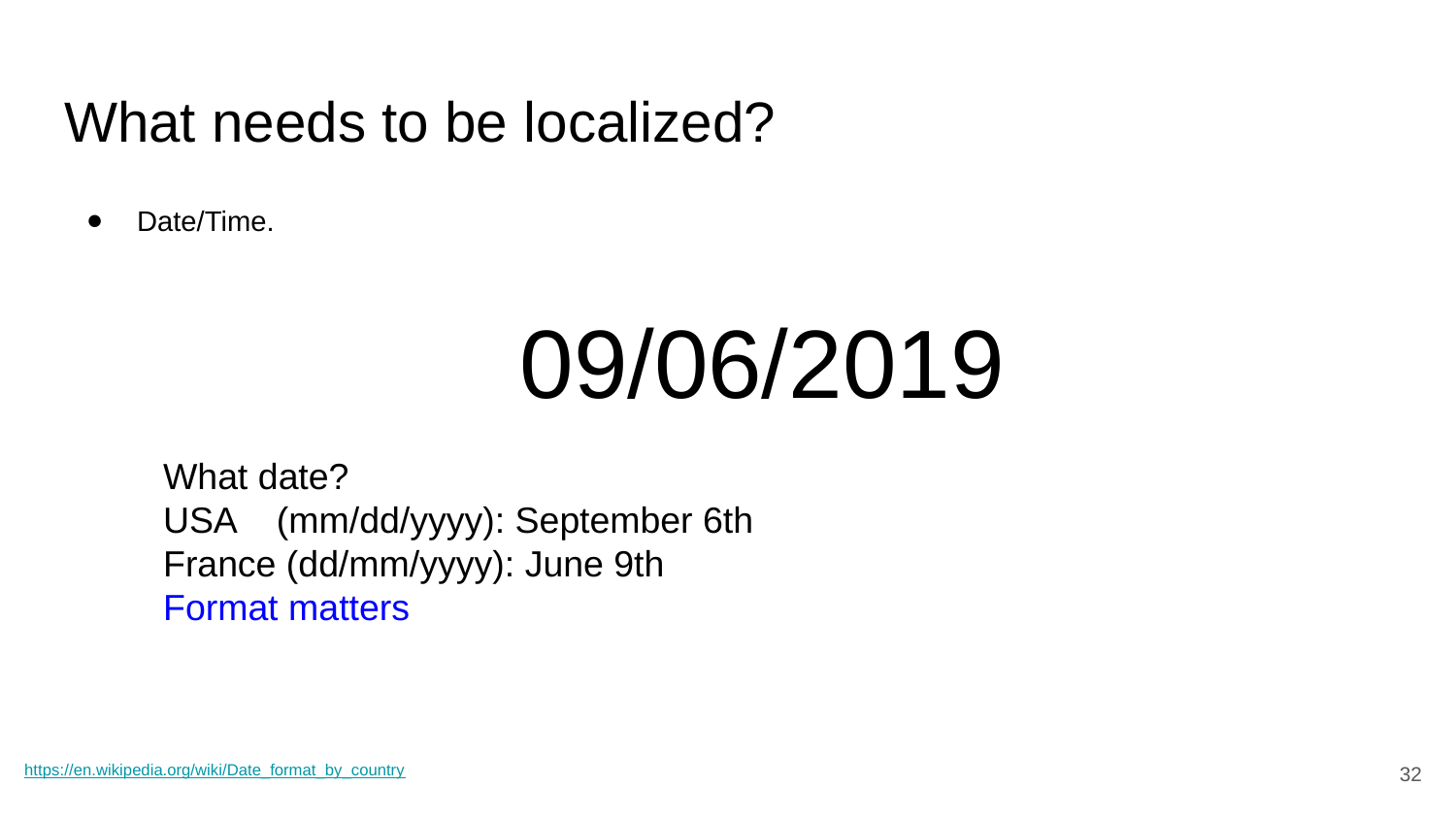

# What needs to be localized?
Date/Time.

09/06/2019

What date?
USA    (mm/dd/yyyy): September 6th
France (dd/mm/yyyy): June 9th
Format matters

32
https://en.wikipedia.org/wiki/Date_format_by_country